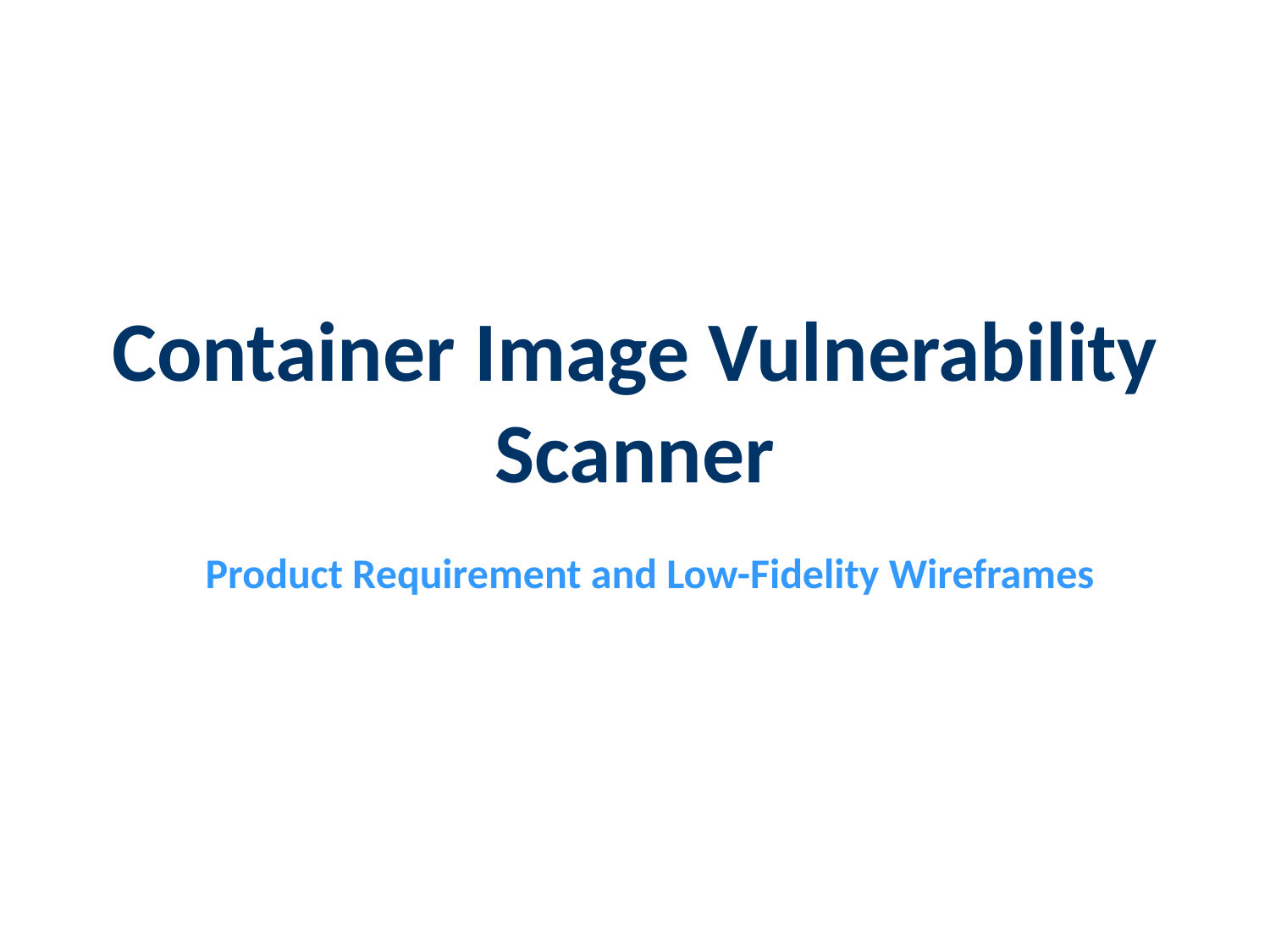

# Container Image Vulnerability Scanner
Product Requirement and Low-Fidelity Wireframes